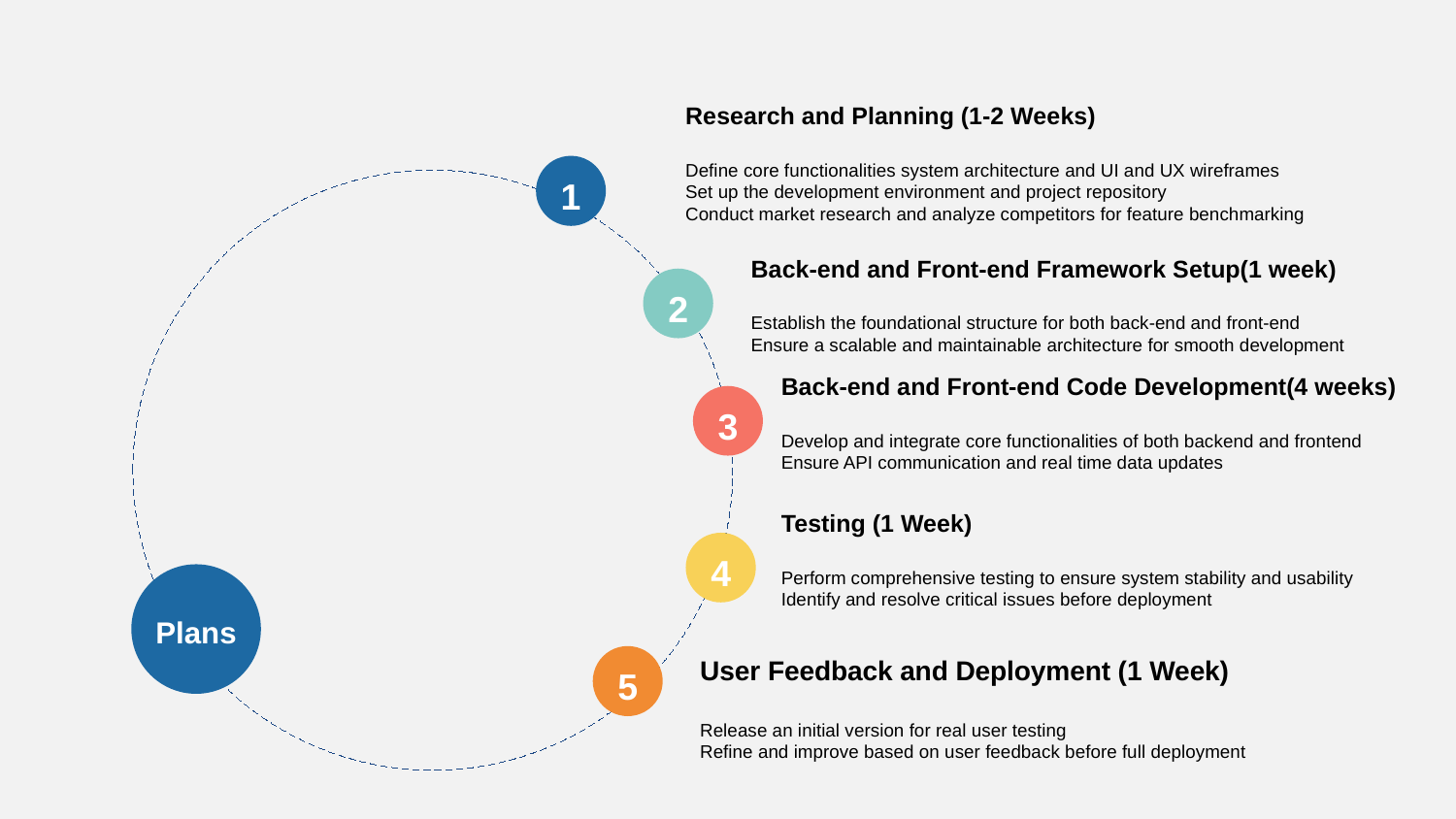

Research and Planning (1-2 Weeks)

Define core functionalities system architecture and UI and UX wireframes
Set up the development environment and project repository
Conduct market research and analyze competitors for feature benchmarking
1

Back-end and Front-end Framework Setup(1 week)

Establish the foundational structure for both back-end and front-end
Ensure a scalable and maintainable architecture for smooth development
2
Back-end and Front-end Code Development(4 weeks)

Develop and integrate core functionalities of both backend and frontend
Ensure API communication and real time data updates
3
Testing (1 Week)

Perform comprehensive testing to ensure system stability and usability
Identify and resolve critical issues before deployment
4

Plans
5
User Feedback and Deployment (1 Week)

Release an initial version for real user testing
Refine and improve based on user feedback before full deployment